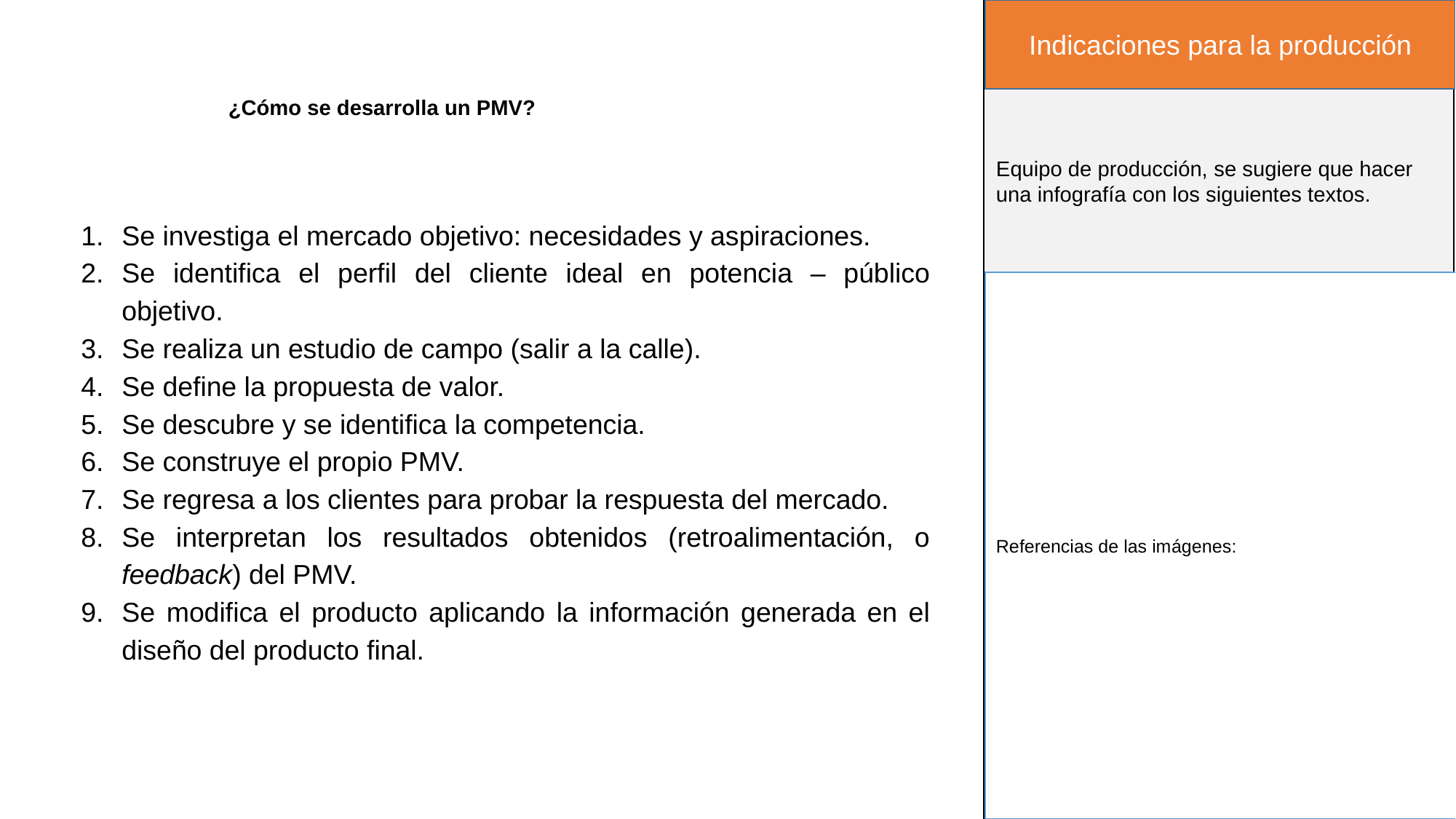

Indicaciones para la producción

 ¿Cómo se desarrolla un PMV?
Equipo de producción, se sugiere que hacer una infografía con los siguientes textos.
Se investiga el mercado objetivo: necesidades y aspiraciones.
Se identifica el perfil del cliente ideal en potencia – público objetivo.
Se realiza un estudio de campo (salir a la calle).
Se define la propuesta de valor.
Se descubre y se identifica la competencia.
Se construye el propio PMV.
Se regresa a los clientes para probar la respuesta del mercado.
Se interpretan los resultados obtenidos (retroalimentación, o feedback) del PMV.
Se modifica el producto aplicando la información generada en el diseño del producto final.

Referencias de las imágenes: